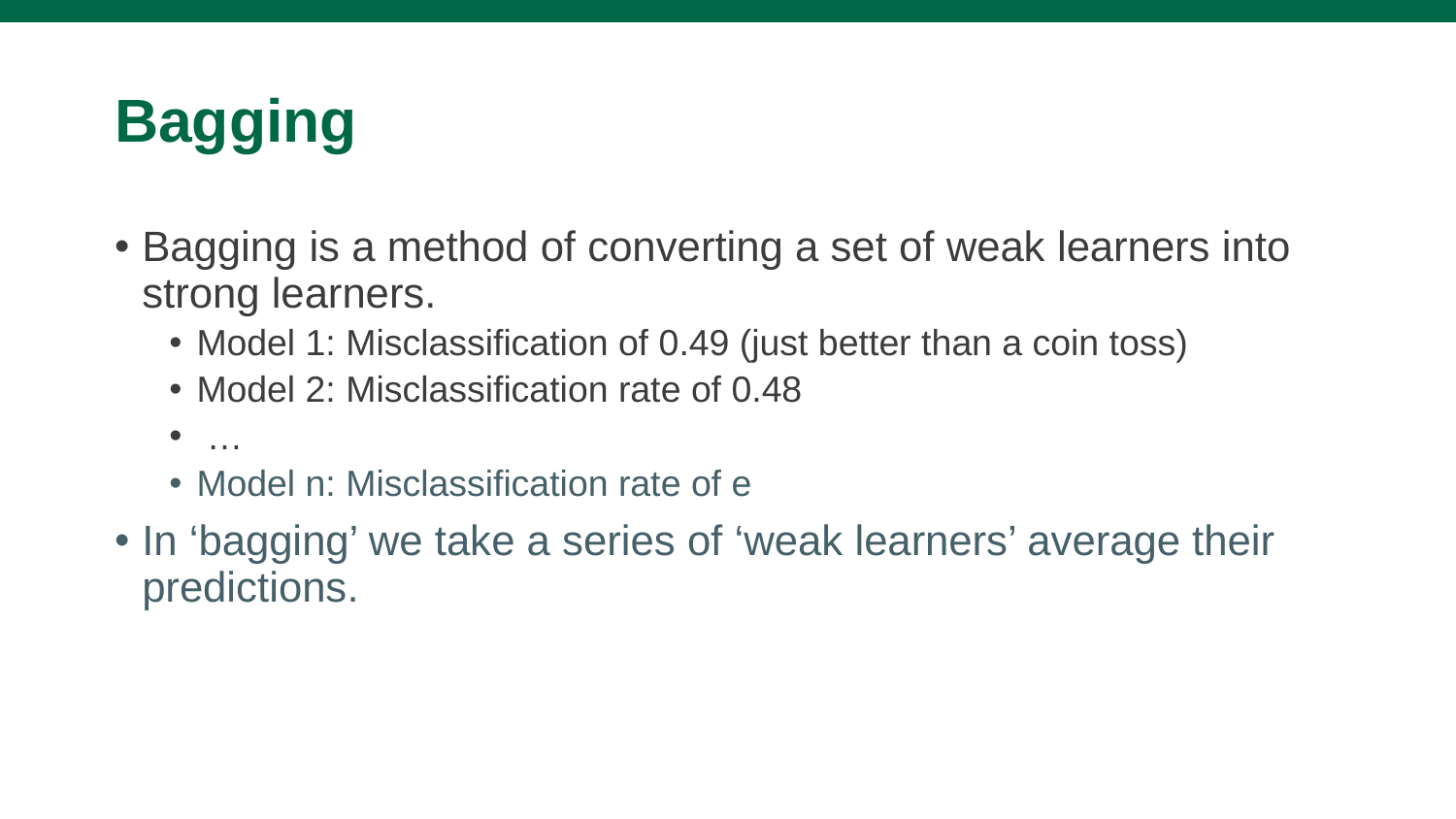

# Bagging
Bagging is a method of converting a set of weak learners into strong learners.
Model 1: Misclassification of 0.49 (just better than a coin toss)
Model 2: Misclassification rate of 0.48
 …
Model n: Misclassification rate of e
In ‘bagging’ we take a series of ‘weak learners’ average their predictions.